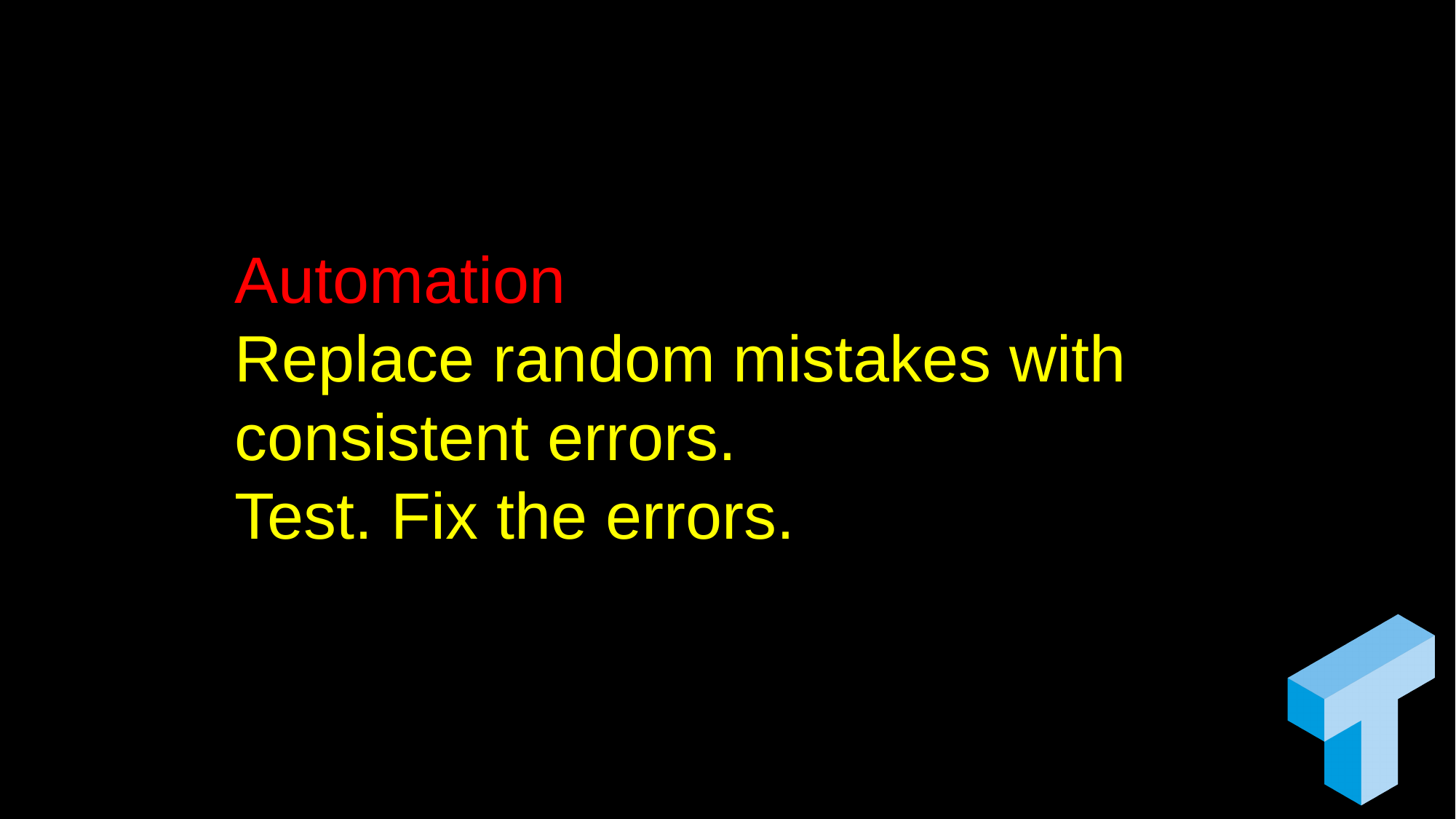

Automation
Replace random mistakes with consistent errors.
Test. Fix the errors.